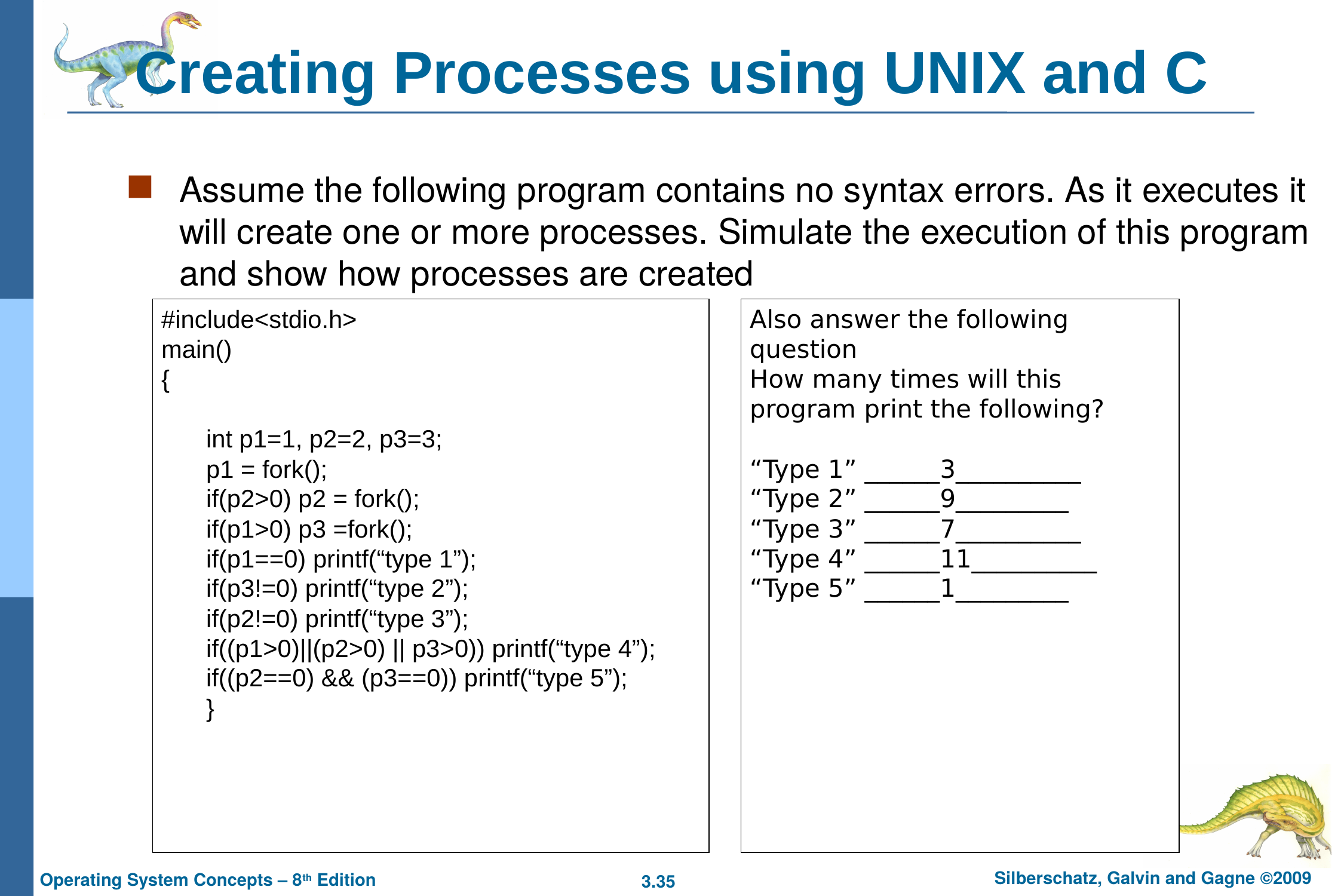

# Creating Processes using UNIX and C
Assume the following program contains no syntax errors. As it executes it will create one or more processes. Simulate the execution of this program and show how processes are created

#include<stdio.h>
main()
{

int p1=1, p2=2, p3=3;
p1 = fork();
if(p2>0) p2 = fork();
if(p1>0) p3 =fork();
if(p1==0) printf(“type 1”);
if(p3!=0) printf(“type 2”);
if(p2!=0) printf(“type 3”);
if((p1>0)||(p2>0) || p3>0)) printf(“type 4”);
if((p2==0) && (p3==0)) printf(“type 5”);
}
Also answer the following question
How many times will this program print the following?

“Type 1” ______3__________
“Type 2” ______9_________
“Type 3” ______7__________
“Type 4” ______11__________
“Type 5” ______1_________